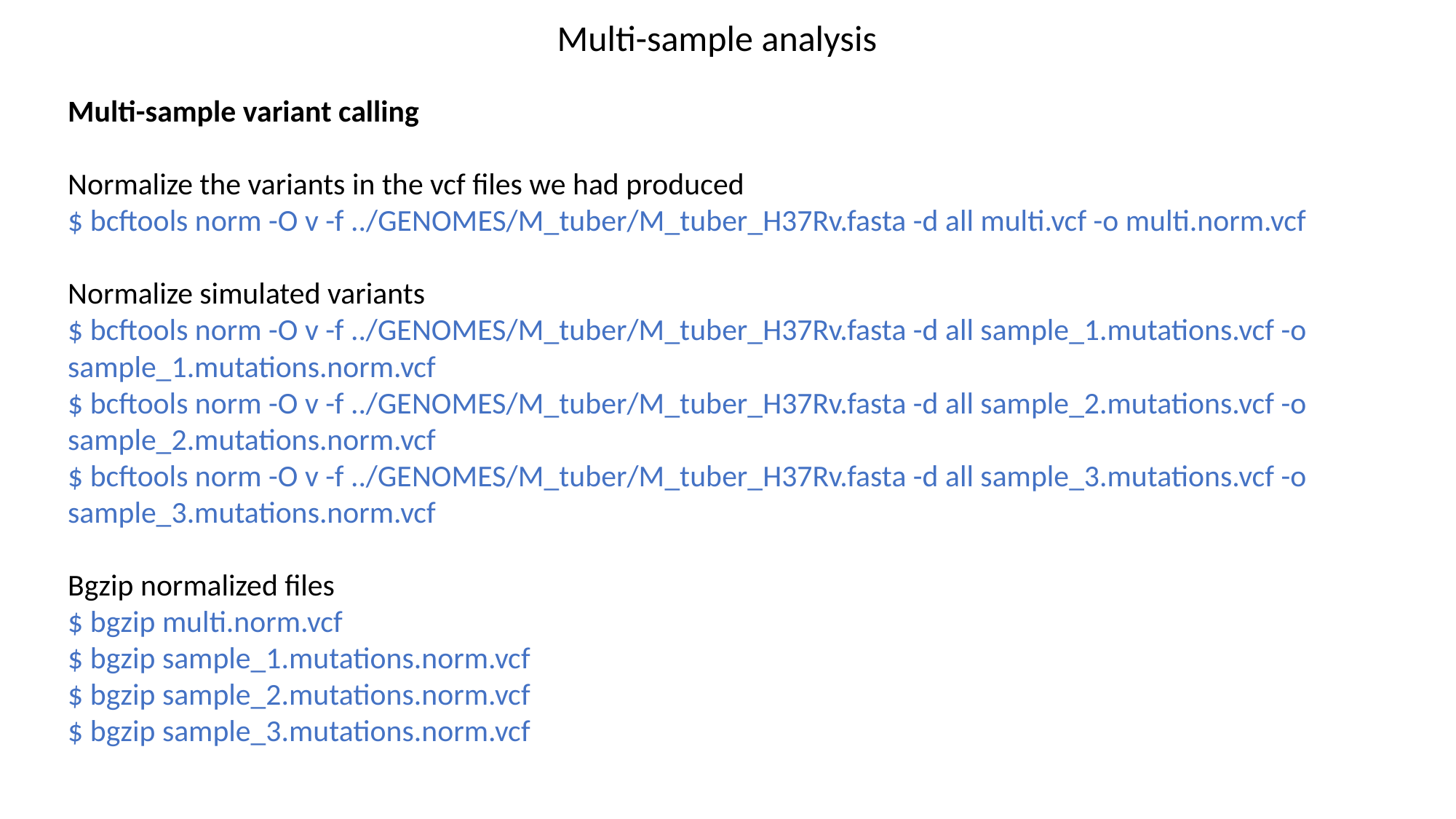

Multi-sample analysis
Multi-sample variant calling

Normalize the variants in the vcf files we had produced
$ bcftools norm -O v -f ../GENOMES/M_tuber/M_tuber_H37Rv.fasta -d all multi.vcf -o multi.norm.vcf

Normalize simulated variants
$ bcftools norm -O v -f ../GENOMES/M_tuber/M_tuber_H37Rv.fasta -d all sample_1.mutations.vcf -o sample_1.mutations.norm.vcf
$ bcftools norm -O v -f ../GENOMES/M_tuber/M_tuber_H37Rv.fasta -d all sample_2.mutations.vcf -o sample_2.mutations.norm.vcf
$ bcftools norm -O v -f ../GENOMES/M_tuber/M_tuber_H37Rv.fasta -d all sample_3.mutations.vcf -o sample_3.mutations.norm.vcf

Bgzip normalized files
$ bgzip multi.norm.vcf
$ bgzip sample_1.mutations.norm.vcf
$ bgzip sample_2.mutations.norm.vcf
$ bgzip sample_3.mutations.norm.vcf